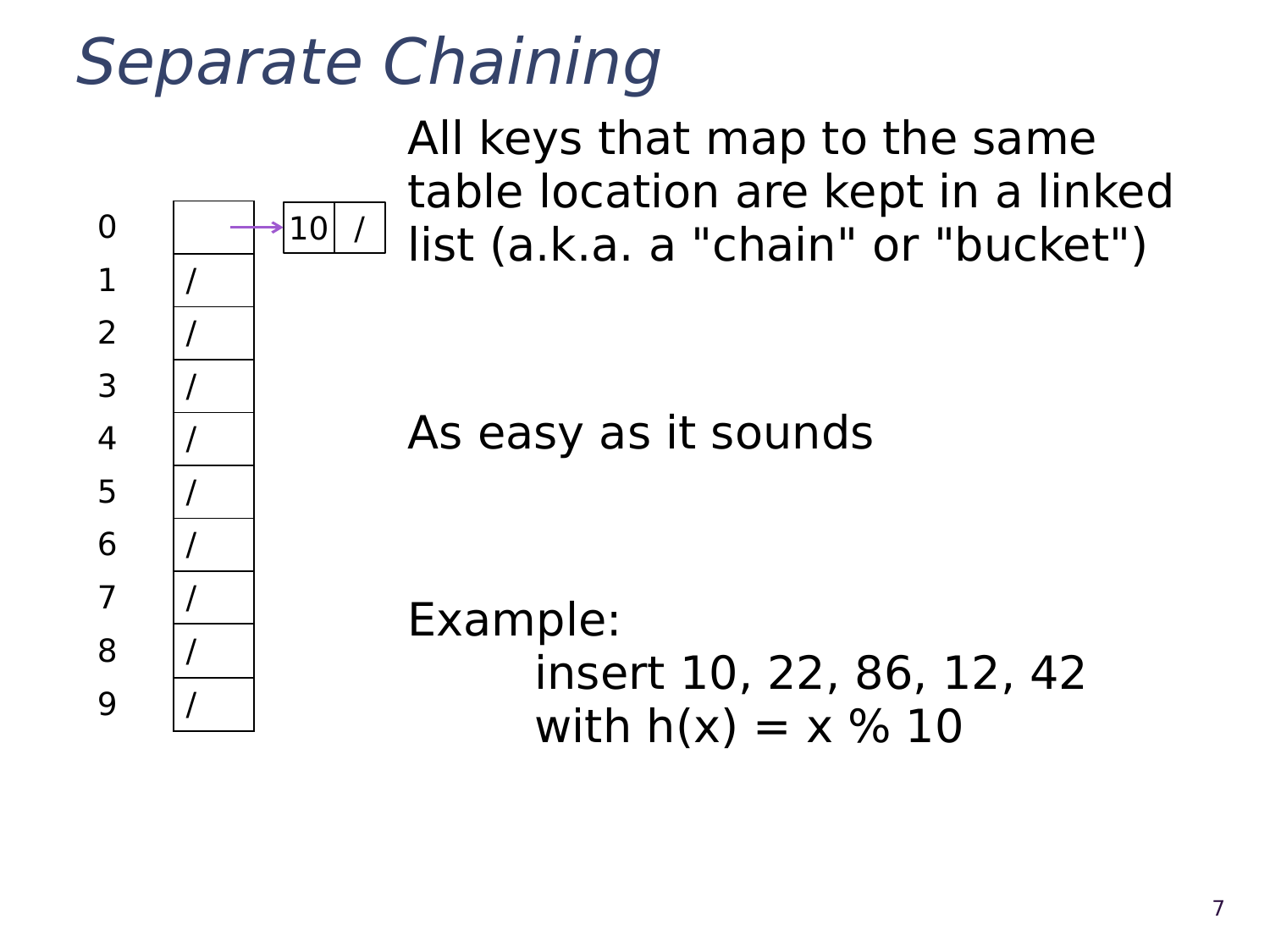

# Separate Chaining
All keys that map to the same
table location are kept in a linked list (a.k.a. a "chain" or "bucket")

As easy as it sounds

Example:
	insert 10, 22, 86, 12, 42
	with h(x) = x % 10
| 0 |  |
| --- | --- |
| 1 | / |
| 2 | / |
| 3 | / |
| 4 | / |
| 5 | / |
| 6 | / |
| 7 | / |
| 8 | / |
| 9 | / |
10
/
7